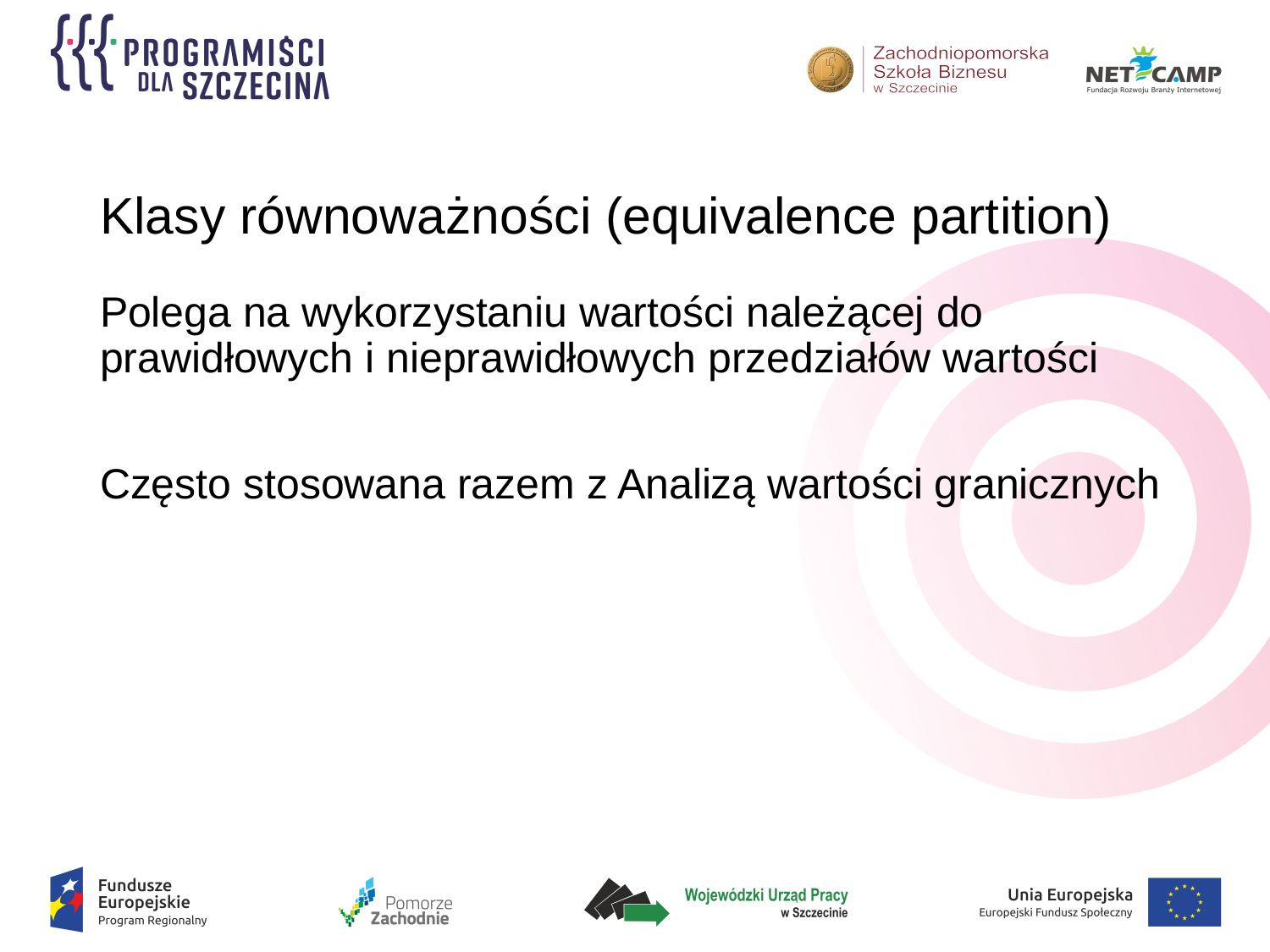

# Klasy równoważności (equivalence partition)
Polega na wykorzystaniu wartości należącej do prawidłowych i nieprawidłowych przedziałów wartości

Często stosowana razem z Analizą wartości granicznych